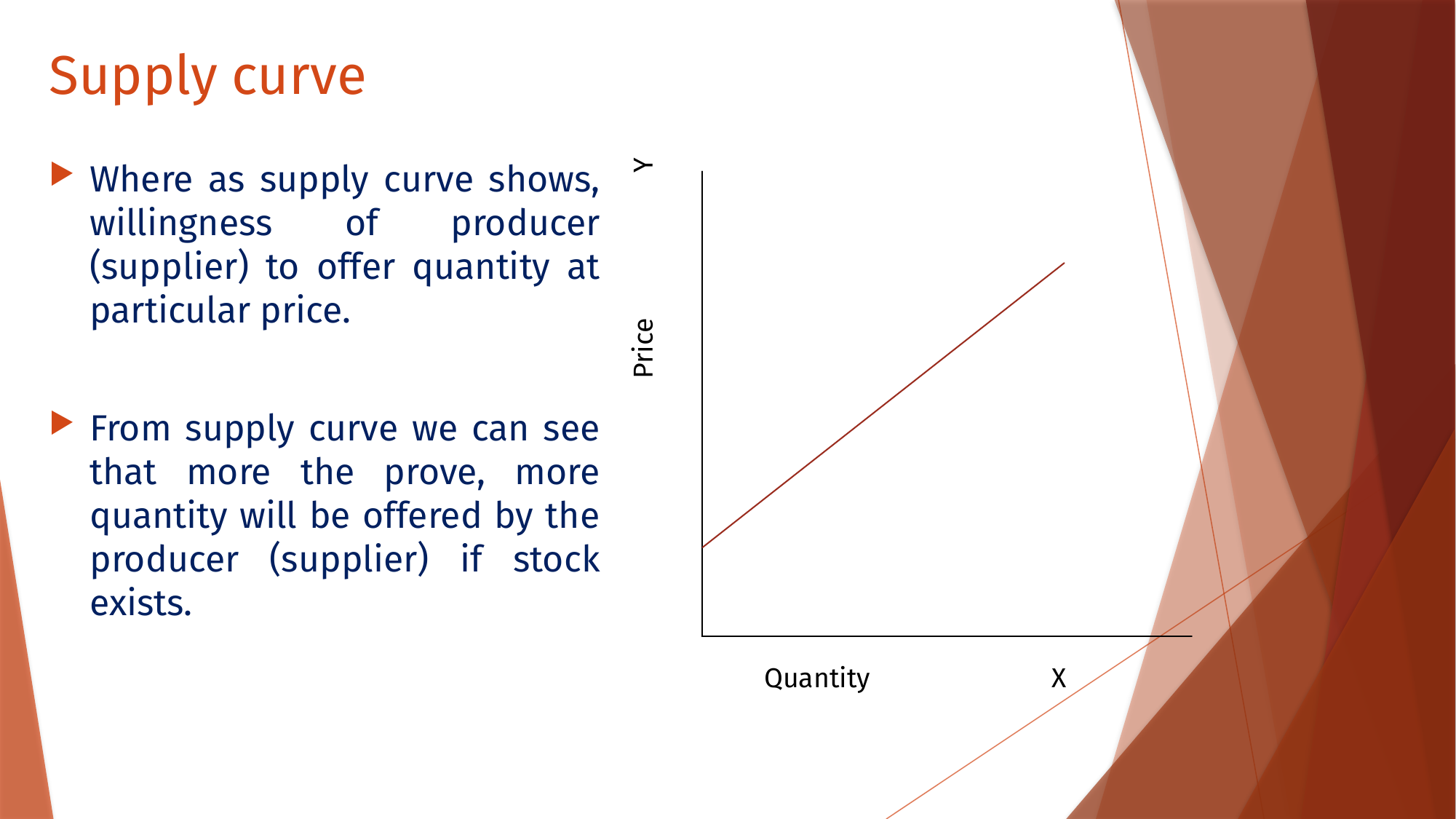

# Supply curve
Price                    Y
Where as supply curve shows, willingness of producer (supplier) to offer quantity at particular price.

From supply curve we can see that more the prove, more quantity will be offered by the producer (supplier) if stock exists.
Quantity                         X